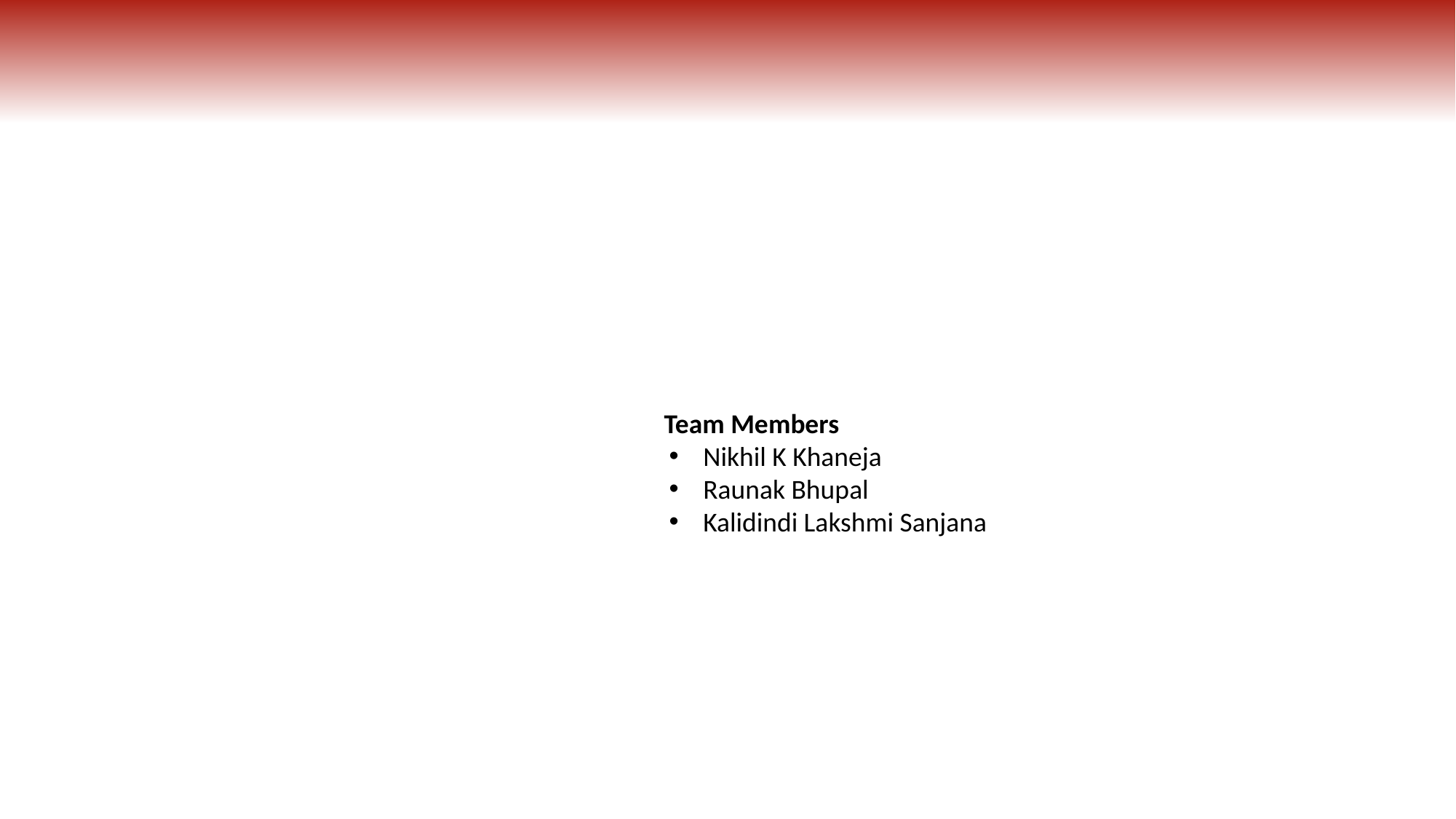

Team: PIXEL
Reg No. 2019042
        Team Members
Nikhil K Khaneja
Raunak Bhupal
Kalidindi Lakshmi Sanjana